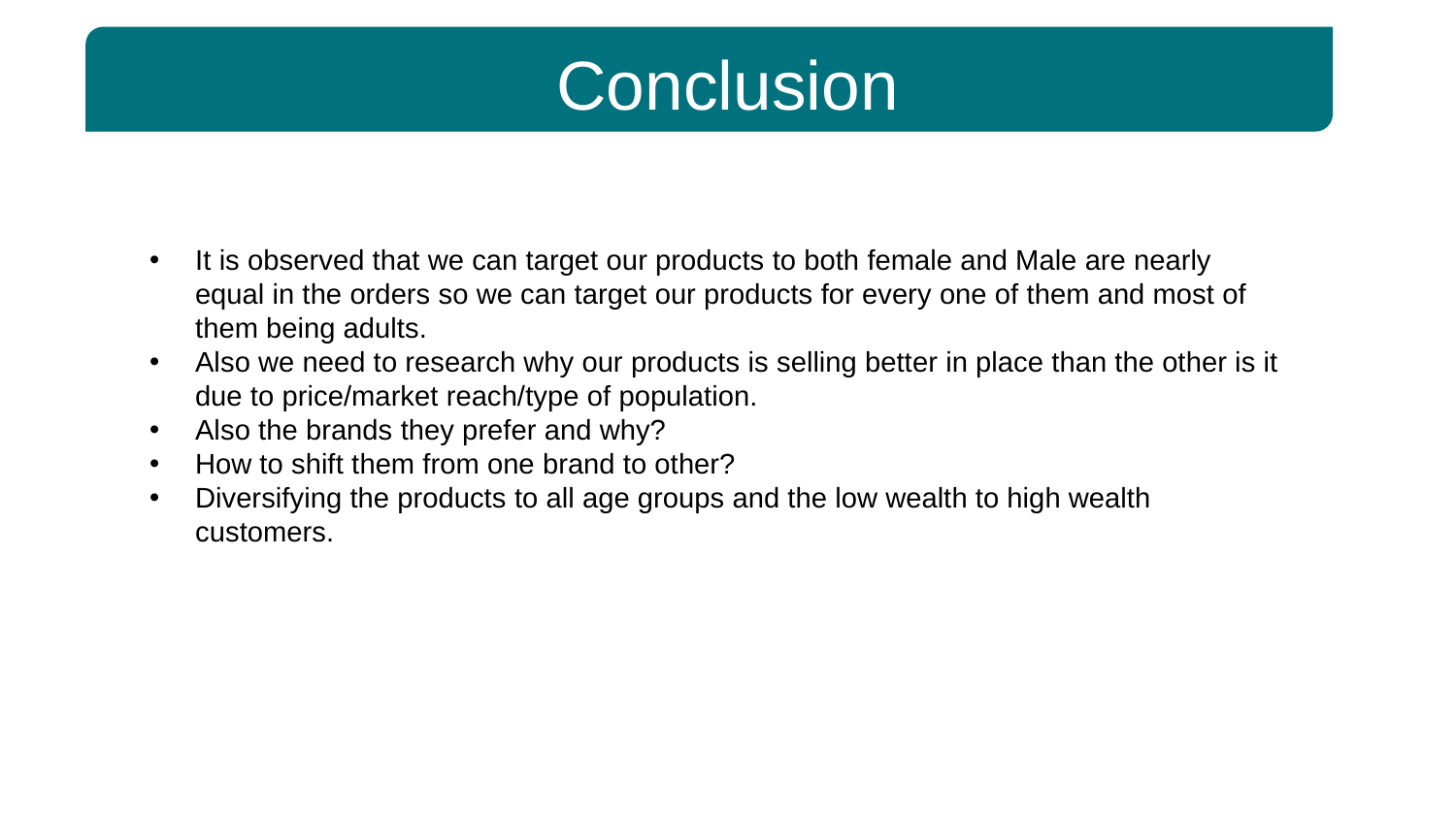

# Conclusion

It is observed that we can target our products to both female and Male are nearly equal in the orders so we can target our products for every one of them and most of them being adults.
Also we need to research why our products is selling better in place than the other is it due to price/market reach/type of population.
Also the brands they prefer and why?
How to shift them from one brand to other?
Diversifying the products to all age groups and the low wealth to high wealth customers.